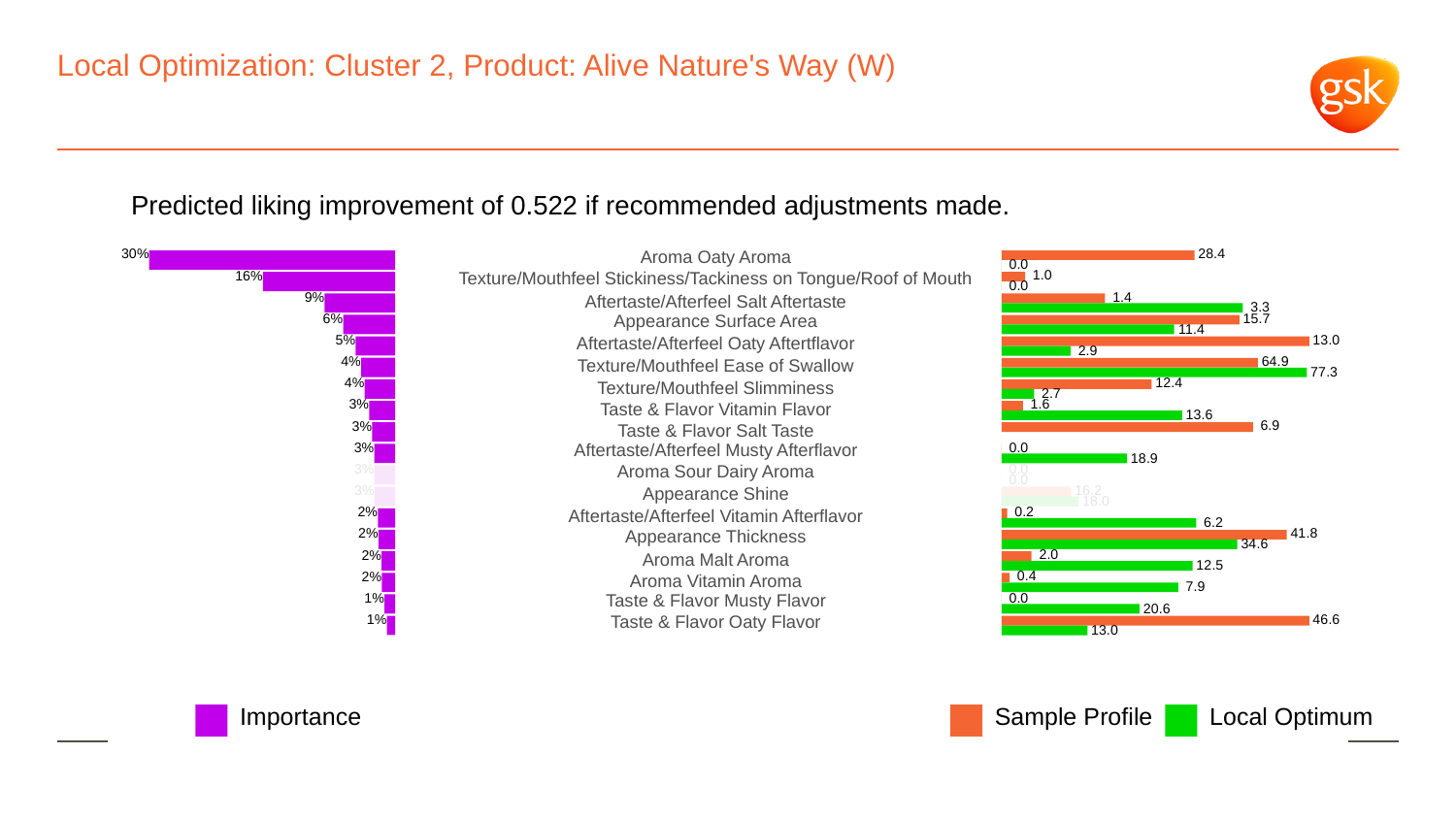

# Local Optimization: Cluster 2, Product: Alive Nature's Way (W)

Predicted liking improvement of 0.522 if recommended adjustments made.

 28.4
30%
Aroma Oaty Aroma

  0.0
  1.0
16%
Texture/Mouthfeel Stickiness/Tackiness on Tongue/Roof of Mouth

  0.0
9%
  1.4

Aftertaste/Afterfeel Salt Aftertaste

  3.3
 15.7
6%
Appearance Surface Area

 11.4
 13.0
5%
Aftertaste/Afterfeel Oaty Aftertflavor

  2.9
 64.9
4%

Texture/Mouthfeel Ease of Swallow

 77.3
4%
 12.4

Texture/Mouthfeel Slimminess

  2.7
  1.6
3%

Taste & Flavor Vitamin Flavor

 13.6
  6.9
3%

Taste & Flavor Salt Taste
  0.0
3%
Aftertaste/Afterfeel Musty Afterflavor

 18.9
  0.0
3%
Aroma Sour Dairy Aroma

  0.0
 16.2
3%
Appearance Shine

 18.0
  0.2
2%

Aftertaste/Afterfeel Vitamin Afterflavor

  6.2
 41.8
2%
Appearance Thickness

 34.6
  2.0
2%

Aroma Malt Aroma

 12.5
  0.4
2%

Aroma Vitamin Aroma

  7.9
  0.0
1%
Taste & Flavor Musty Flavor

 20.6
 46.6
1%
Taste & Flavor Oaty Flavor

 13.0

Local Optimum
Sample Profile
Importance